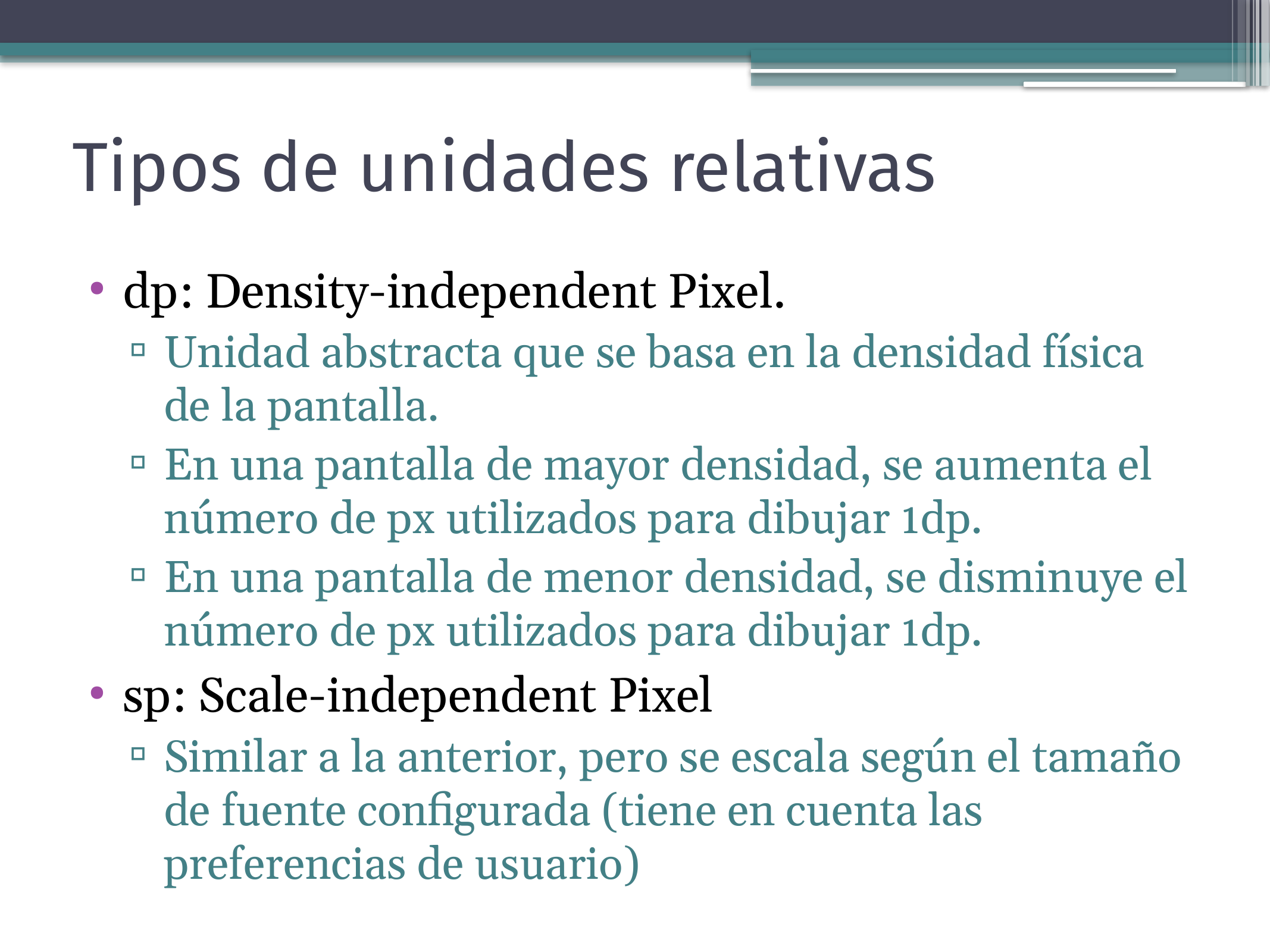

# Tipos de unidades relativas
dp: Density-independent Pixel.
Unidad abstracta que se basa en la densidad física de la pantalla.
En una pantalla de mayor densidad, se aumenta el número de px utilizados para dibujar 1dp.
En una pantalla de menor densidad, se disminuye el número de px utilizados para dibujar 1dp.
sp: Scale-independent Pixel
Similar a la anterior, pero se escala según el tamaño de fuente configurada (tiene en cuenta las preferencias de usuario)
3